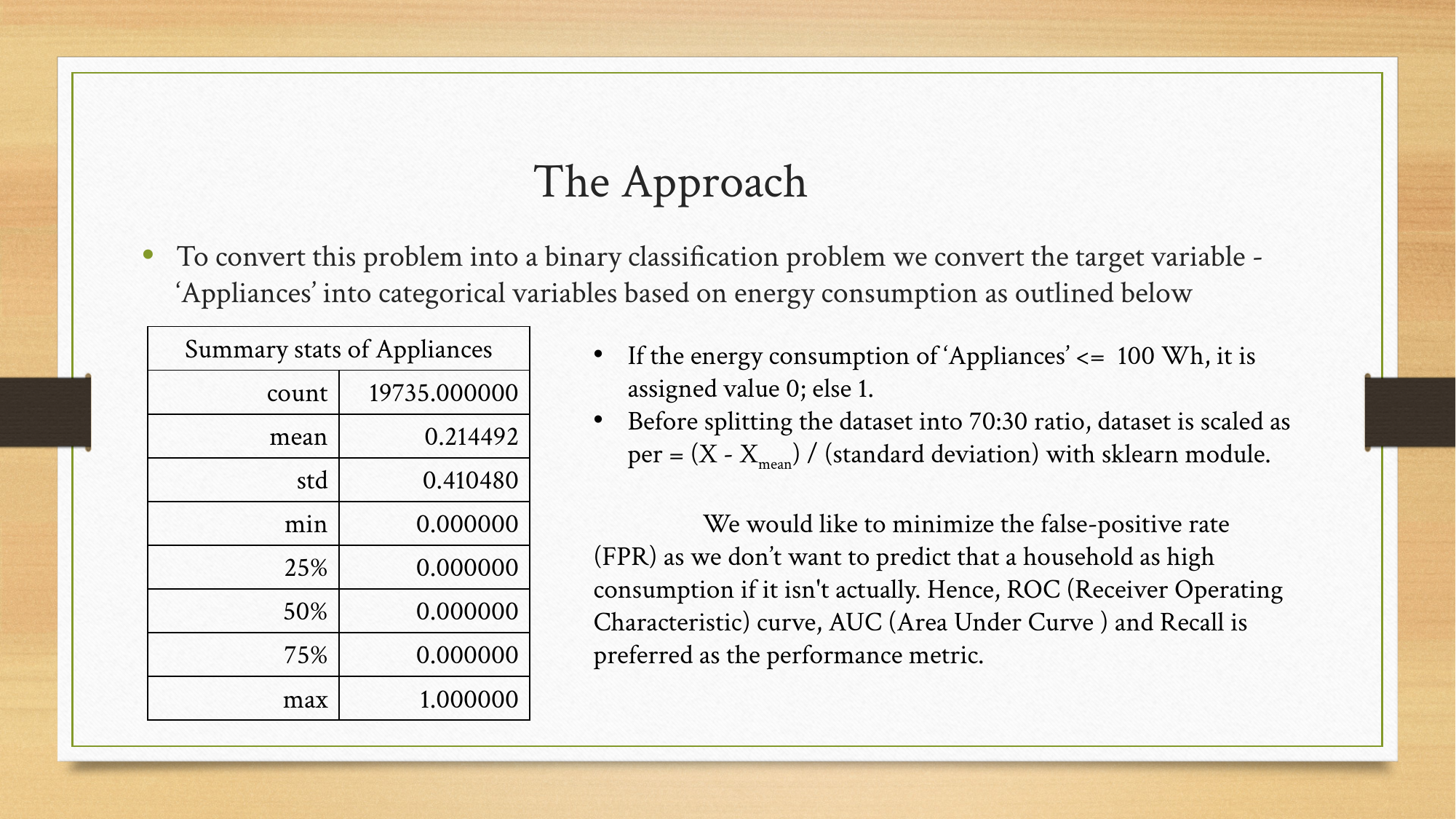

The Approach
To convert this problem into a binary classification problem we convert the target variable - ‘Appliances’ into categorical variables based on energy consumption as outlined below

| Summary stats of Appliances |  |
| --- | --- |
| count | 19735.000000 |
| mean | 0.214492 |
| std | 0.410480 |
| min | 0.000000 |
| 25% | 0.000000 |
| 50% | 0.000000 |
| 75% | 0.000000 |
| max | 1.000000 |
If the energy consumption of ‘Appliances’ <=  100 Wh, it is assigned value 0; else 1.
Before splitting the dataset into 70:30 ratio, dataset is scaled as per = (X - Xmean) / (standard deviation) with sklearn module.

	We would like to minimize the false-positive rate (FPR) as we don’t want to predict that a household as high consumption if it isn't actually. Hence, ROC (Receiver Operating Characteristic) curve, AUC (Area Under Curve ) and Recall is preferred as the performance metric.